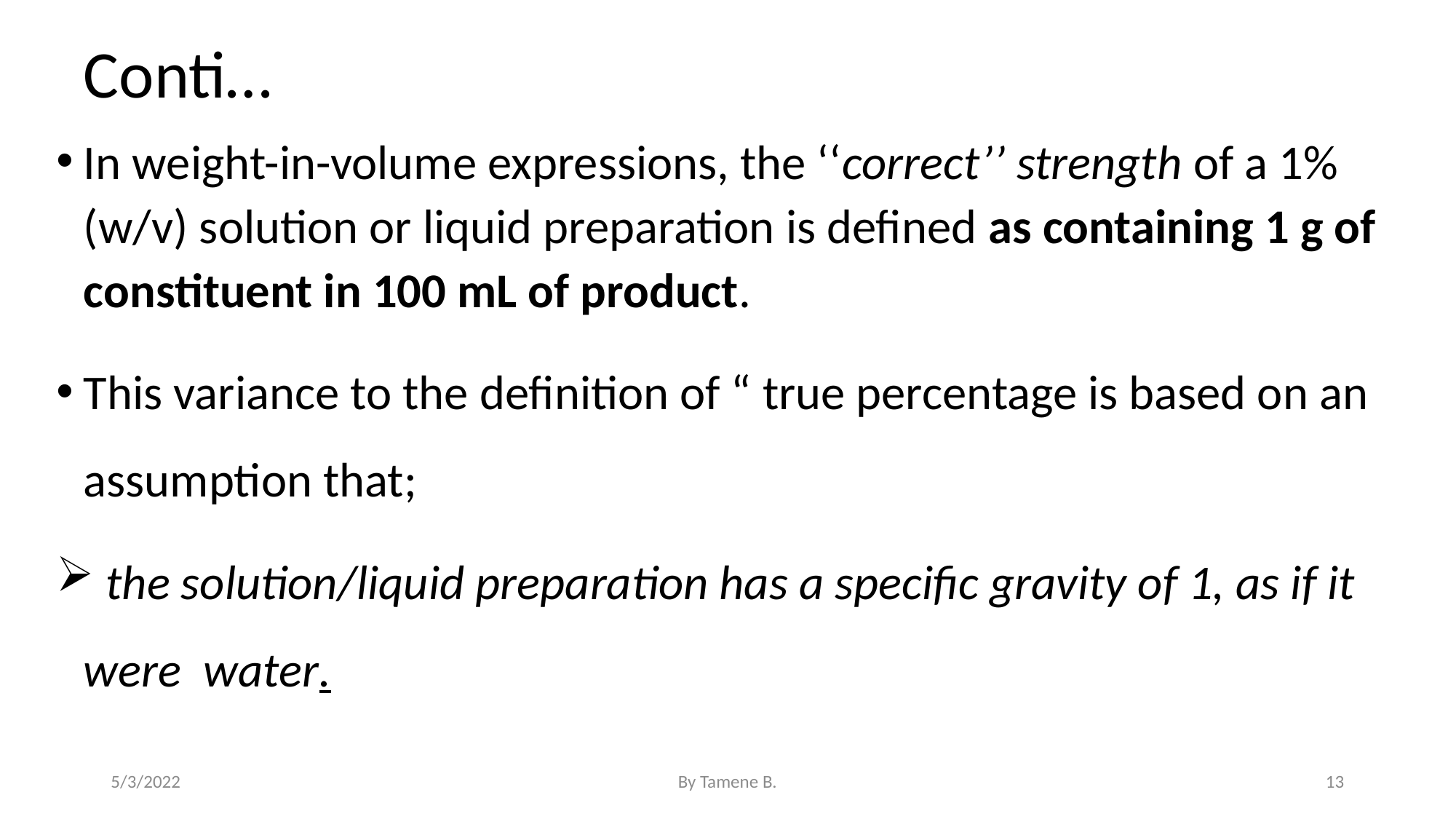

# Conti…
In weight-in-volume expressions, the ‘‘correct’’ strength of a 1% (w/v) solution or liquid preparation is defined as containing 1 g of constituent in 100 mL of product.
This variance to the definition of “ true percentage is based on an assumption that;
 the solution/liquid preparation has a specific gravity of 1, as if it were  water.
5/3/2022
By Tamene B.
13